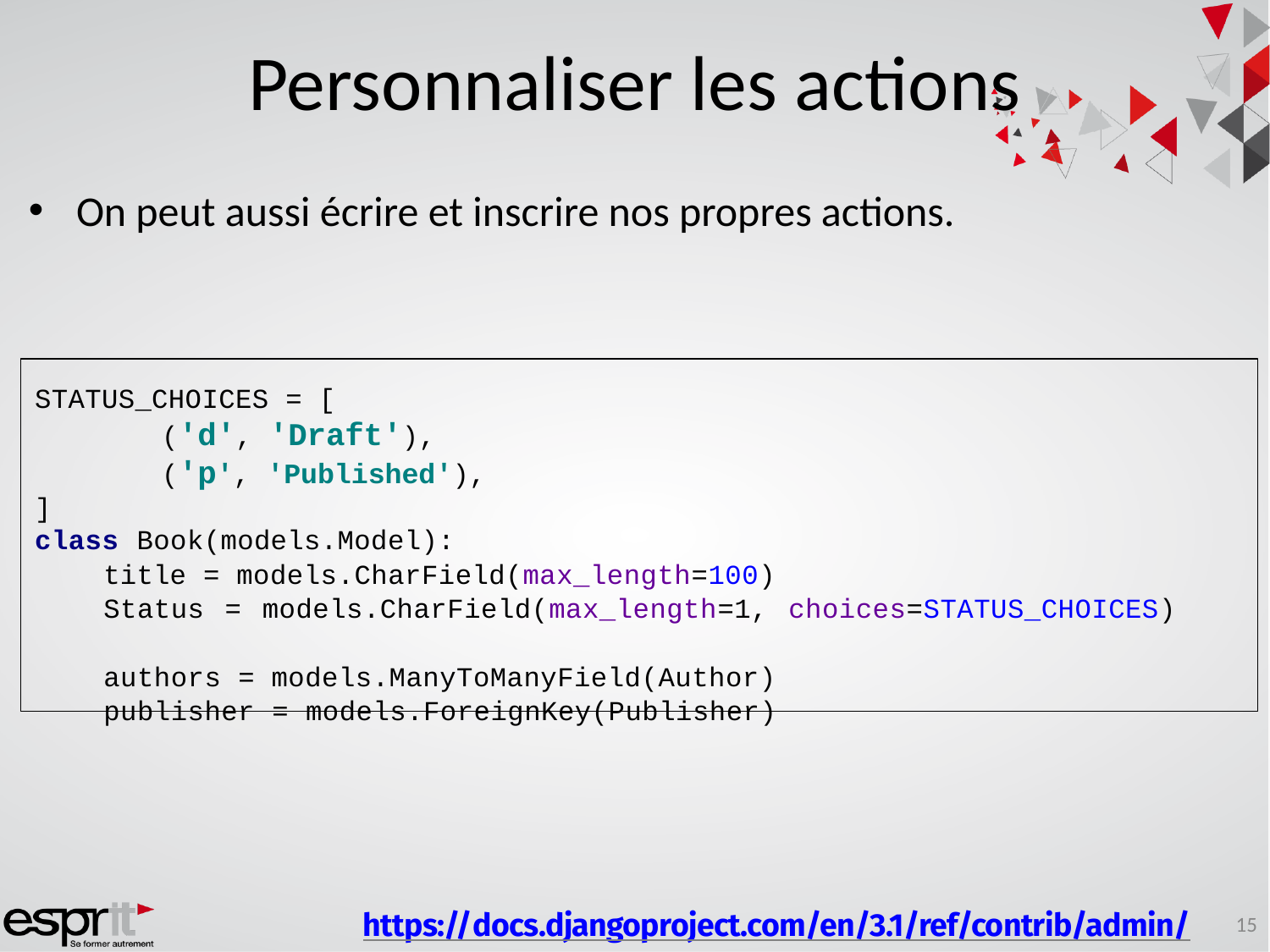

# Personnaliser les actions
On peut aussi écrire et inscrire nos propres actions.

STATUS_CHOICES = [
	('d', 'Draft'),
	('p', 'Published'),
]
class Book(models.Model):
title = models.CharField(max_length=100)
Status = models.CharField(max_length=1, choices=STATUS_CHOICES)
authors = models.ManyToManyField(Author)
publisher = models.ForeignKey(Publisher)
https://docs.djangoproject.com/en/3.1/ref/contrib/admin/
15